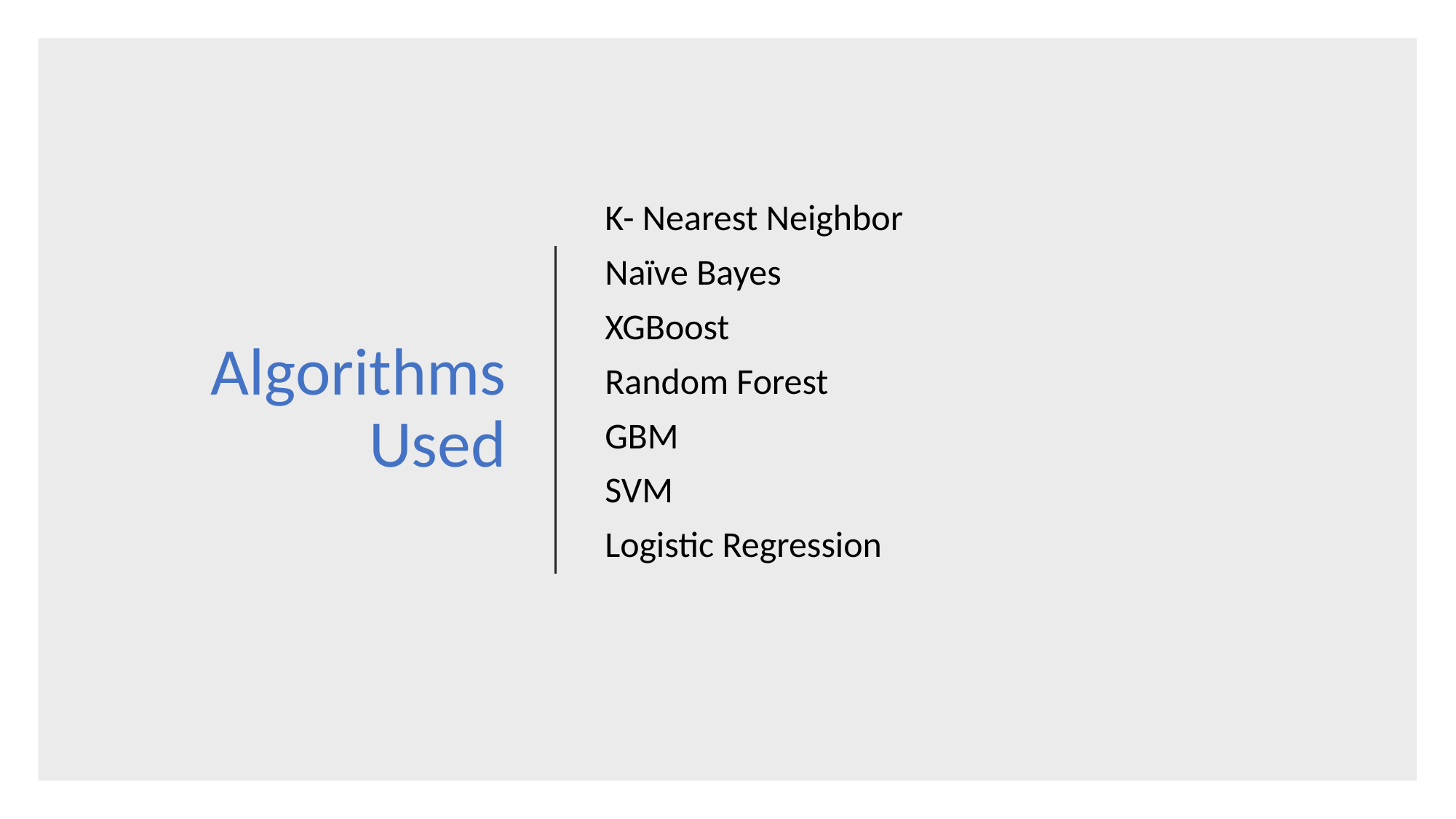

# Algorithms Used
K- Nearest Neighbor
Naïve Bayes
XGBoost
Random Forest
GBM
SVM
Logistic Regression